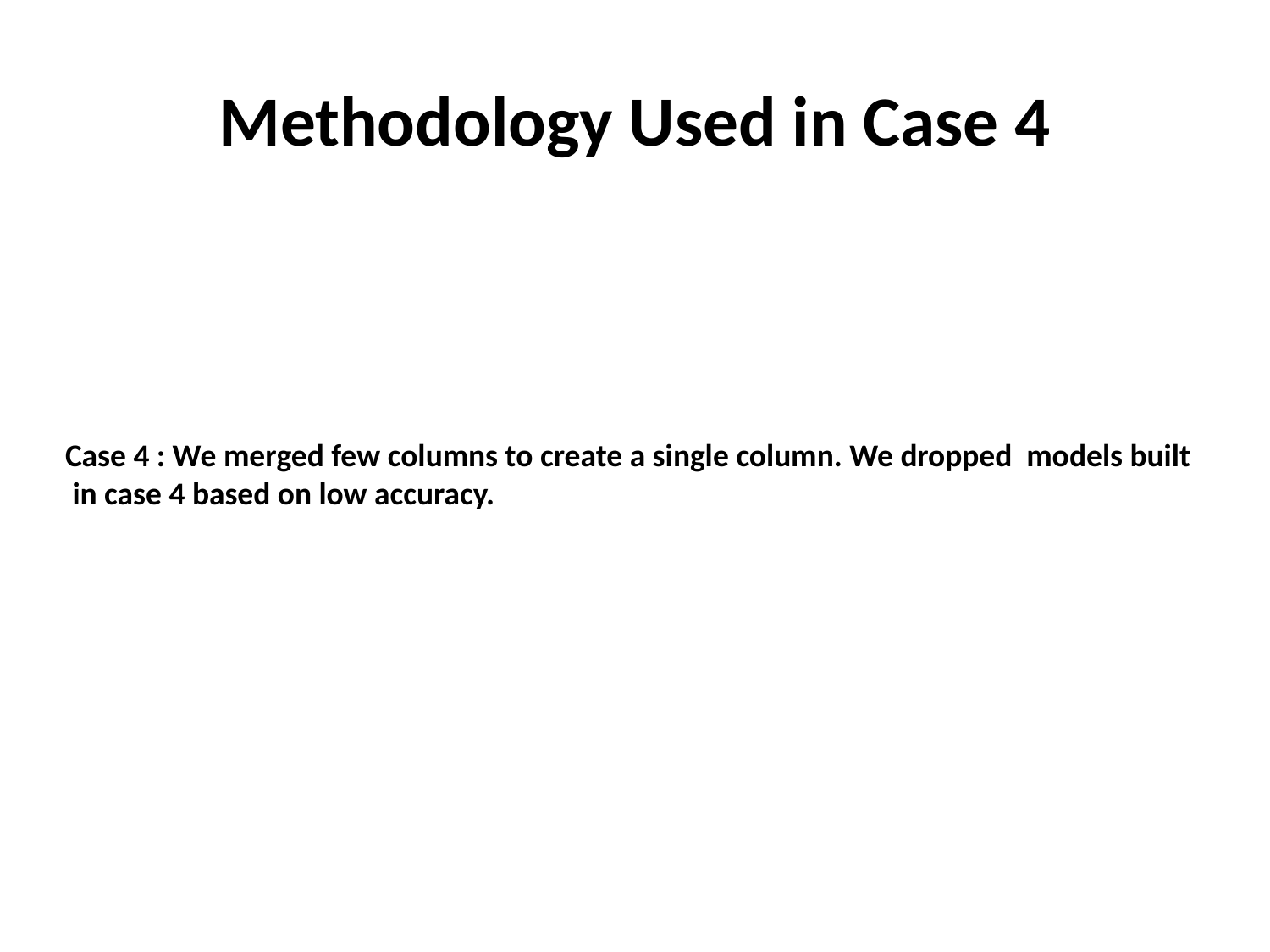

# Methodology Used in Case 4
Case 4 : We merged few columns to create a single column. We dropped  models built  in case 4 based on low accuracy.